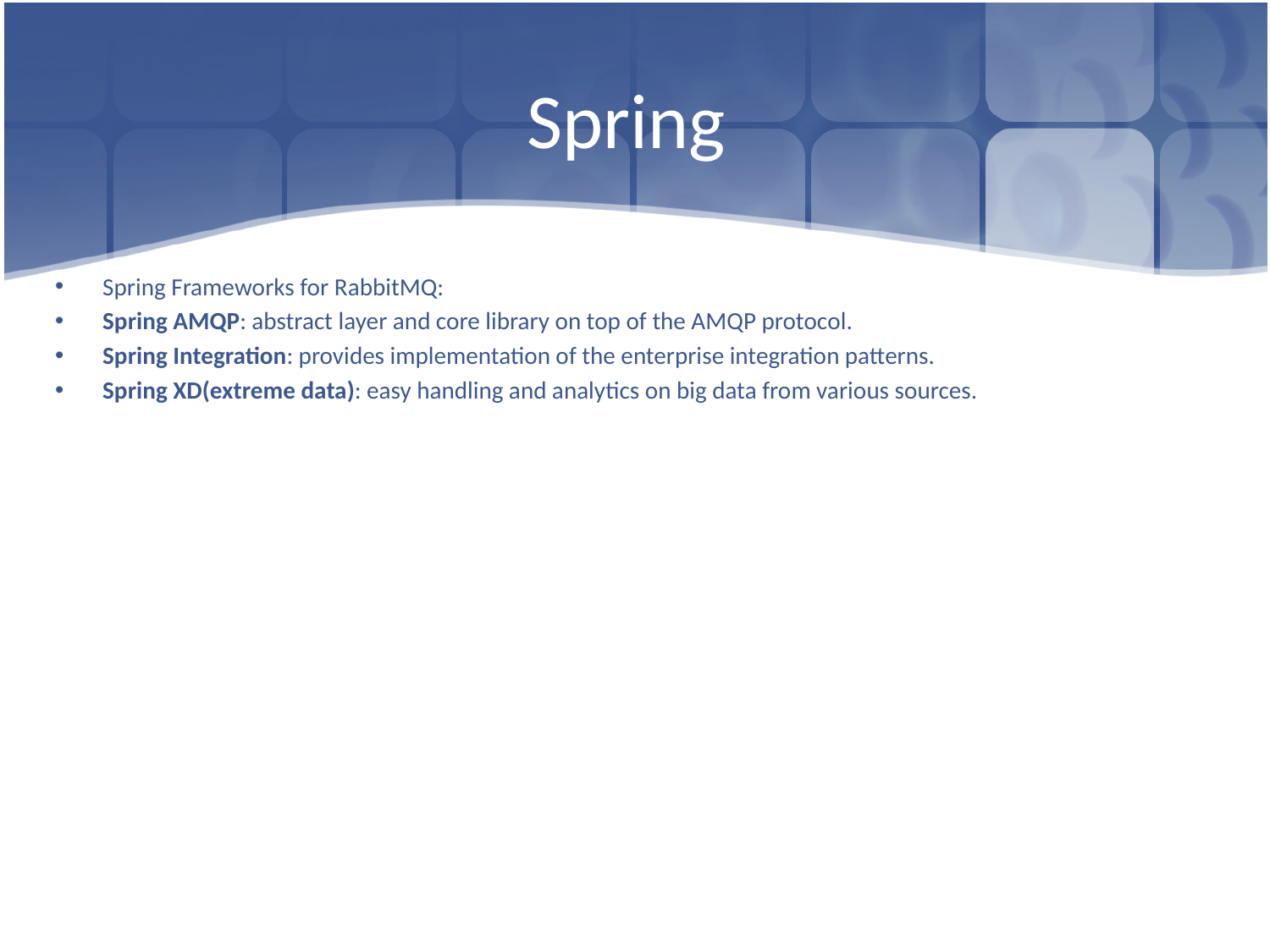

# Spring
Spring Frameworks for RabbitMQ:
Spring AMQP: abstract layer and core library on top of the AMQP protocol.
Spring Integration: provides implementation of the enterprise integration patterns.
Spring XD(extreme data): easy handling and analytics on big data from various sources.